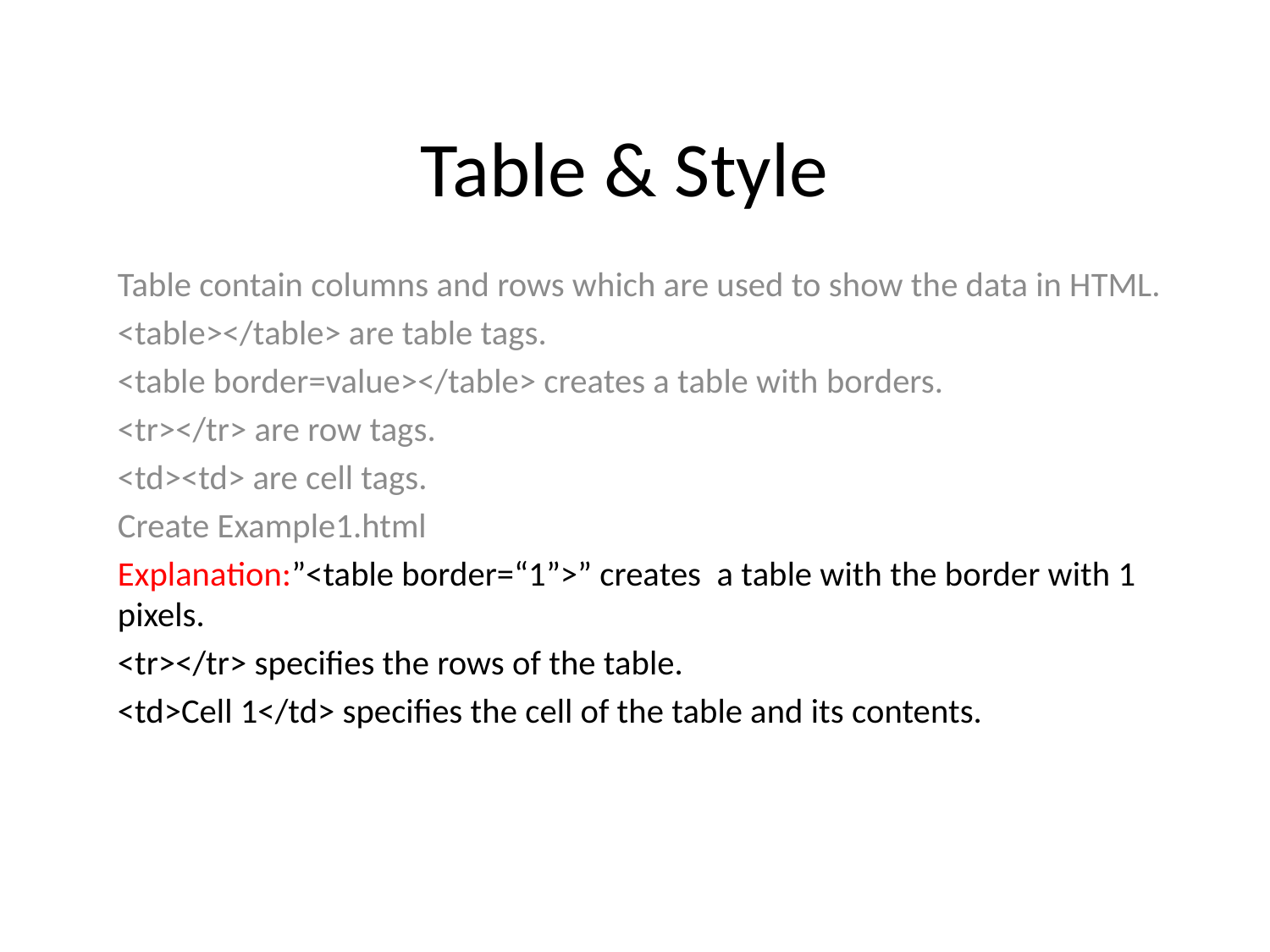

# Table & Style
Table contain columns and rows which are used to show the data in HTML.
<table></table> are table tags.
<table border=value></table> creates a table with borders.
<tr></tr> are row tags.
<td><td> are cell tags.
Create Example1.html
Explanation:”<table border=“1”>” creates  a table with the border with 1 pixels.
<tr></tr> specifies the rows of the table.
<td>Cell 1</td> specifies the cell of the table and its contents.